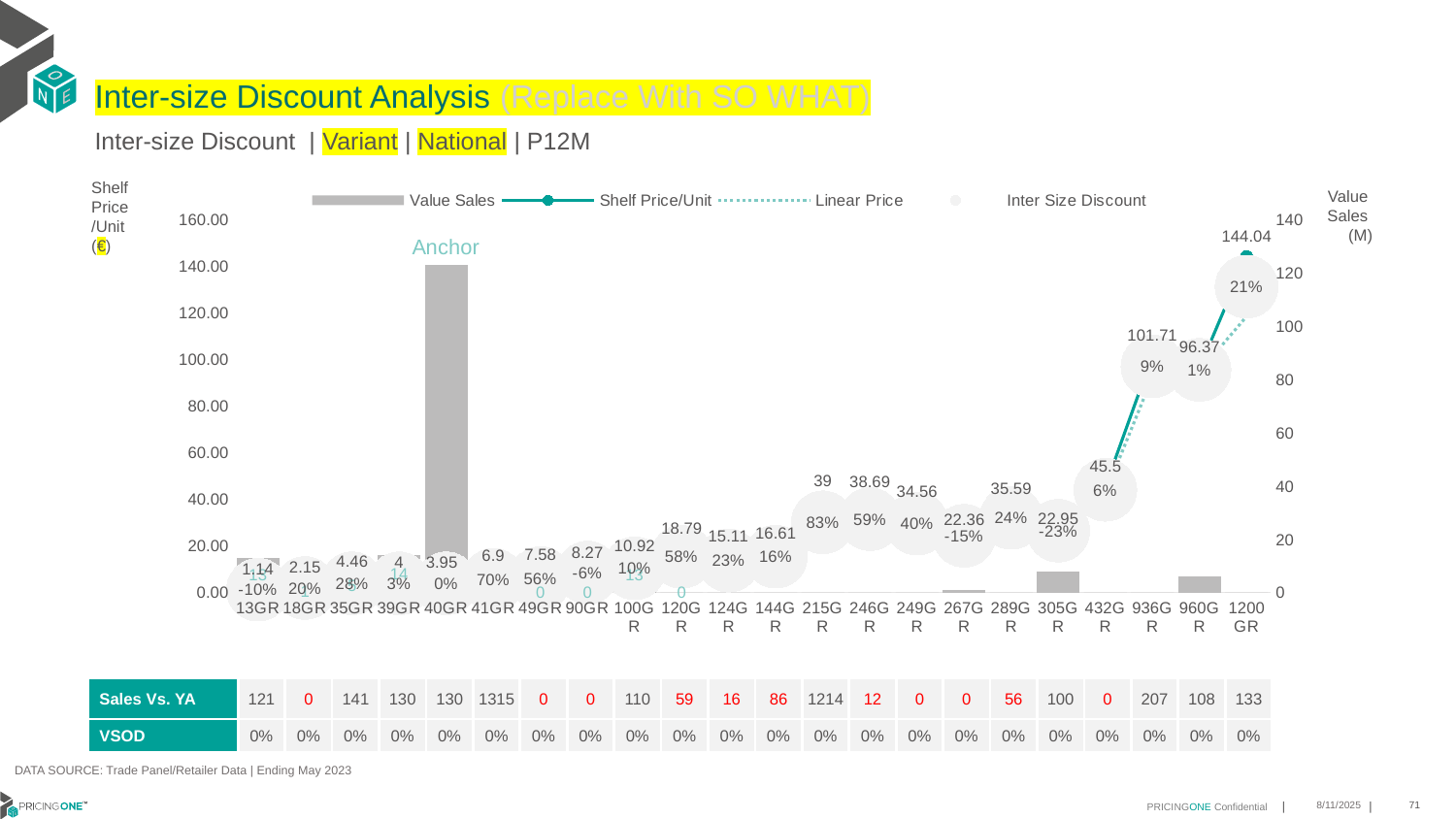

# Inter-size Discount Analysis (Replace With SO WHAT)
Inter-size Discount  | Variant | National | P12M
Shelf
Price
/Unit
(€)

### Chart

| Category | Value Sales | Shelf Price/Unit | Linear Price | Inter Size Discount |
|---|---|---|---|---|
| 13GR | 13.0 | 1.14 | 1.28 | 1.21 |
| 18GR | 1.0 | 2.15 | 1.78 | 1.9649999999999999 |
| 35GR | 5.0 | 4.46 | 3.46 | 3.96 |
| 39GR | 14.0 | 4.0 | 3.85 | 3.925 |
| 40GR | 123.0 | 3.95 | 3.95 | 3.95 |
| 41GR | 0.0 | 6.9 | 4.05 | 5.475 |
| 49GR | 0.0 | 7.58 | 4.84 | 6.21 |
| 90GR | 0.0 | 8.27 | 8.89 | 8.58 |
| 100GR | 13.0 | 10.92 | 9.88 | 10.4 |
| 120GR | 0.0 | 18.79 | 11.85 | 15.32 |
| 124GR | 0.0 | 15.11 | 12.24 | 13.675 |
| 144GR | 0.0 | 16.61 | 14.22 | 15.415 |
| 215GR | 0.0 | 39.0 | 21.23 | 30.115000000000002 |
| 246GR | 0.0 | 38.69 | 24.29 | 31.49 |
| 249GR | 0.0 | 34.56 | 24.59 | 29.575000000000003 |
| 267GR | 1.0 | 22.36 | 26.37 | 24.365000000000002 |
| 289GR | 0.0 | 35.59 | 28.54 | 32.065 |
| 305GR | 8.0 | 22.95 | 30.12 | 26.535 |
| 432GR | 0.0 | 45.5 | 42.66 | 44.08 |
| 936GR | 0.0 | 101.71 | 92.43 | 97.07 |
| 960GR | 6.0 | 96.37 | 94.8 | 95.58500000000001 |
| 1200GR | 0.0 | 144.04 | 118.5 | 131.26999999999998 |
Value
Sales
(M)
| Sales Vs. YA | 121 | 0 | 141 | 130 | 130 | 1315 | 0 | 0 | 110 | 59 | 16 | 86 | 1214 | 12 | 0 | 0 | 56 | 100 | 0 | 207 | 108 | 133 |
| --- | --- | --- | --- | --- | --- | --- | --- | --- | --- | --- | --- | --- | --- | --- | --- | --- | --- | --- | --- | --- | --- | --- |
| VSOD | 0% | 0% | 0% | 0% | 0% | 0% | 0% | 0% | 0% | 0% | 0% | 0% | 0% | 0% | 0% | 0% | 0% | 0% | 0% | 0% | 0% | 0% |
DATA SOURCE: Trade Panel/Retailer Data | Ending May 2023

8/11/2025
71